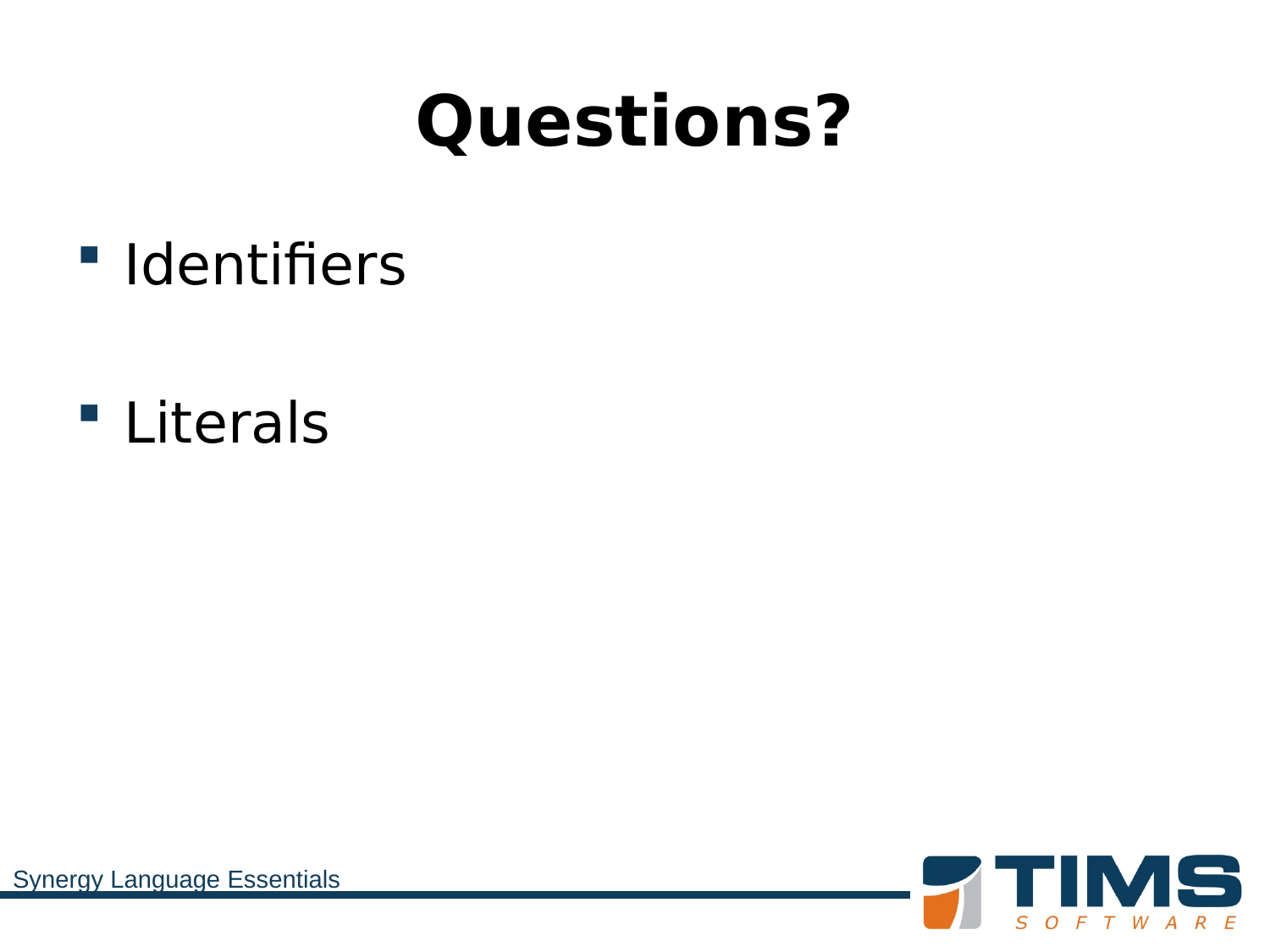

# Questions?
Identifiers

Literals
Synergy Language Essentials